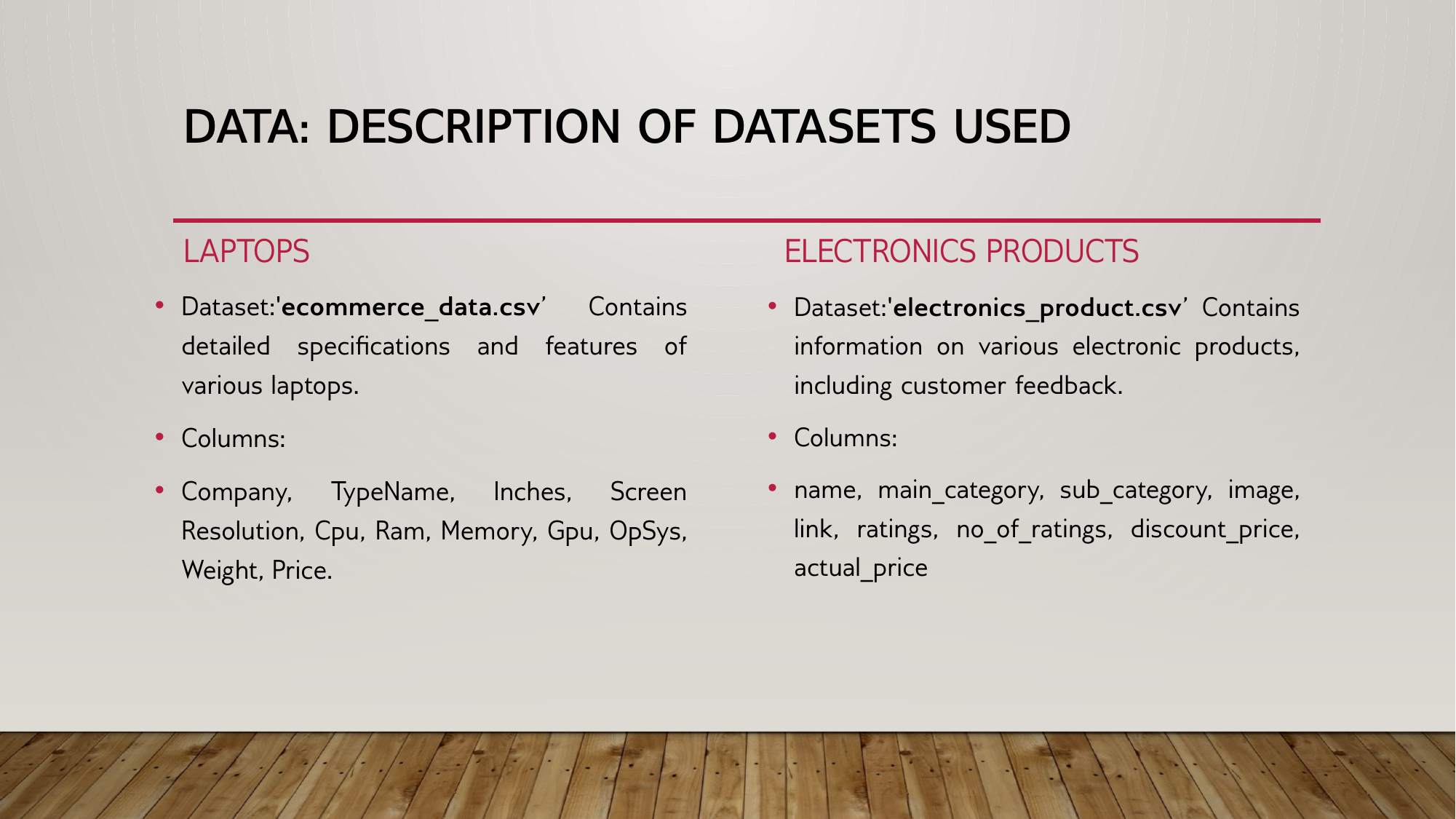

# Data: Description of datasets used
Electronics Products
Laptops
Dataset:'ecommerce_data.csv’ Contains detailed specifications and features of various laptops.
Columns:
Company, TypeName, Inches, Screen Resolution, Cpu, Ram, Memory, Gpu, OpSys, Weight, Price.
Dataset:'electronics_product.csv’ Contains information on various electronic products, including customer feedback.
Columns:
name, main_category, sub_category, image, link, ratings, no_of_ratings, discount_price, actual_price